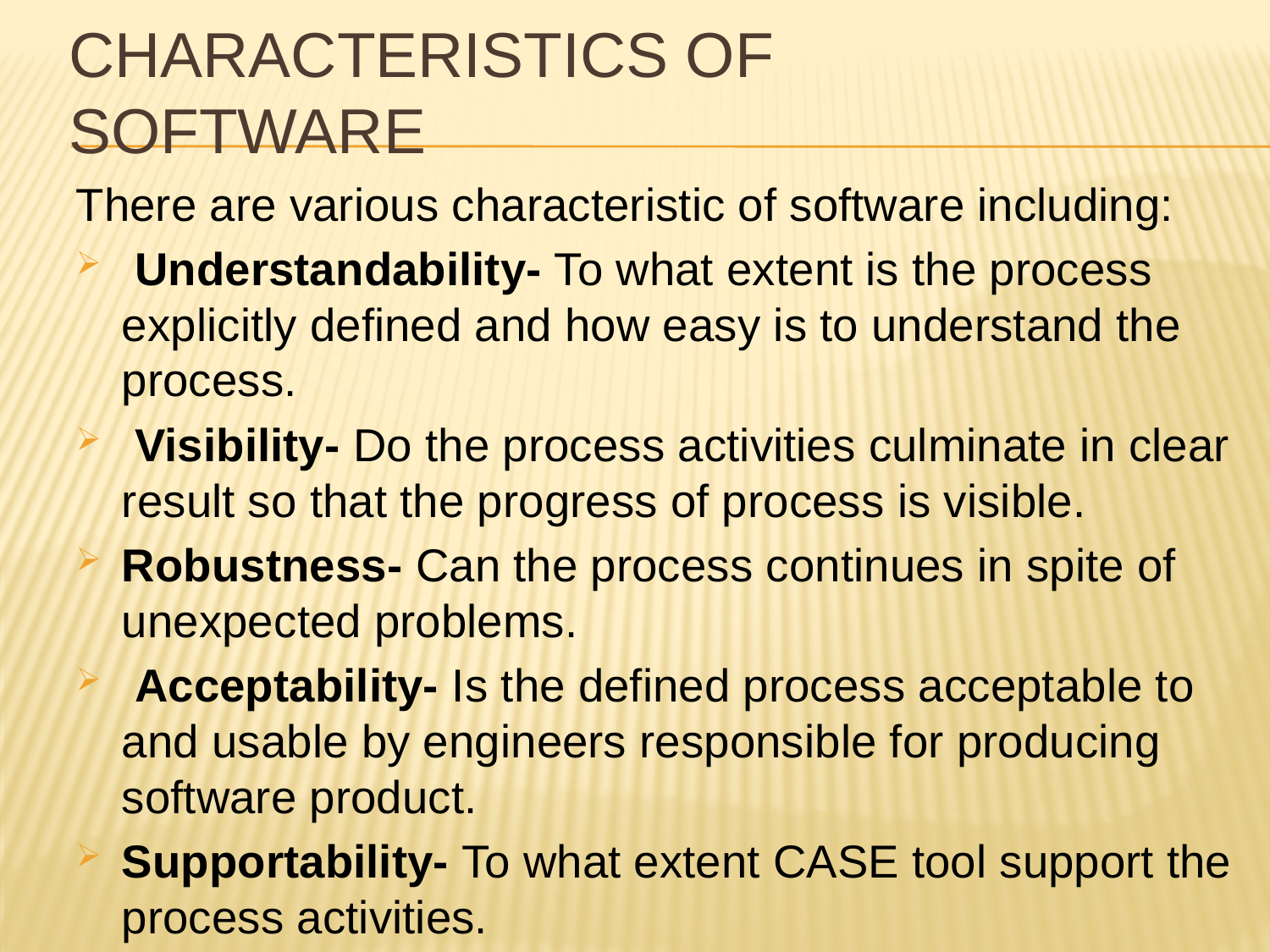

# Characteristics of software
There are various characteristic of software including:
 Understandability- To what extent is the process explicitly defined and how easy is to understand the process.
 Visibility- Do the process activities culminate in clear result so that the progress of process is visible.
Robustness- Can the process continues in spite of unexpected problems.
 Acceptability- Is the defined process acceptable to and usable by engineers responsible for producing software product.
Supportability- To what extent CASE tool support the process activities.